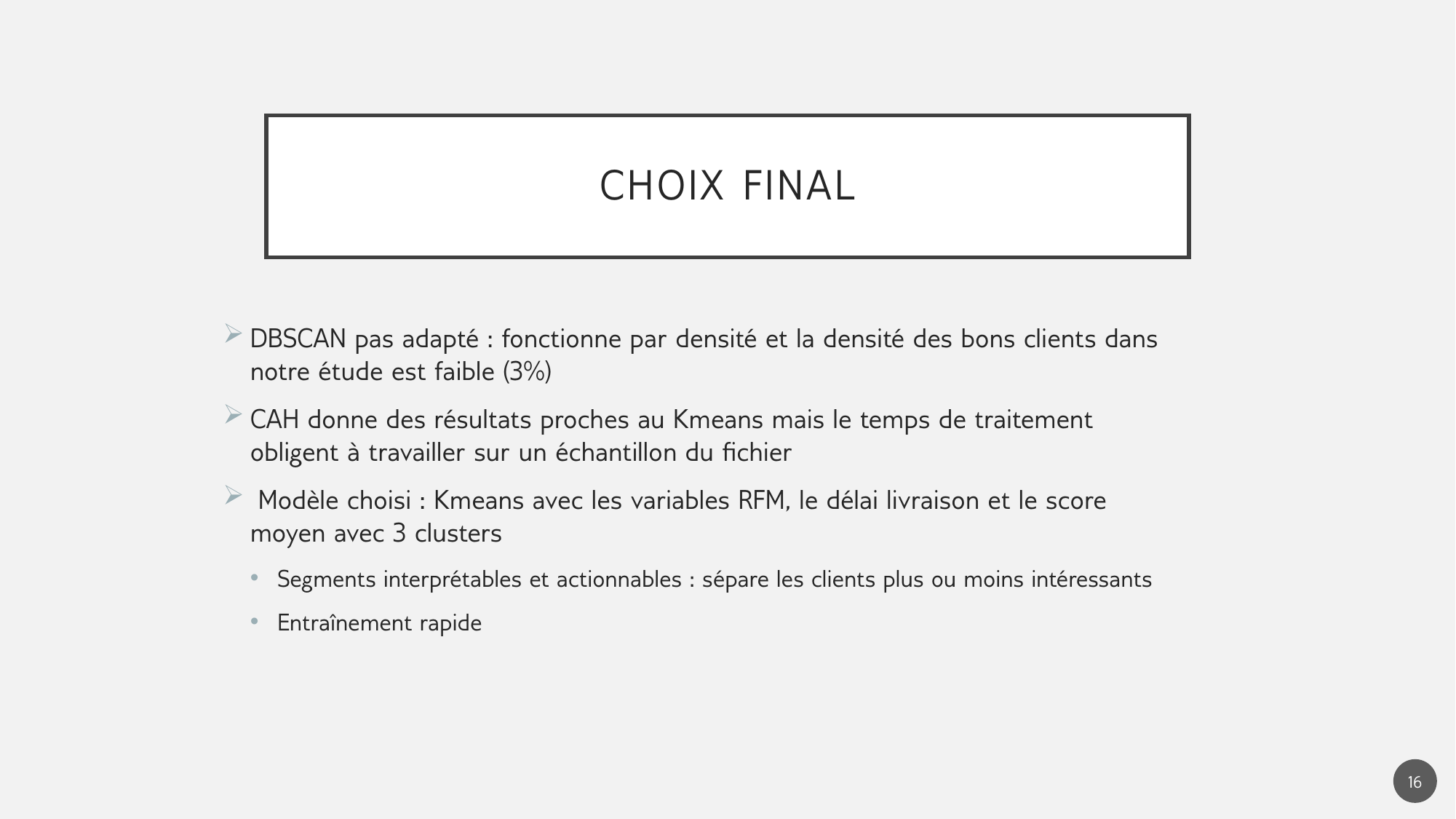

# Choix final
DBSCAN pas adapté : fonctionne par densité et la densité des bons clients dans notre étude est faible (3%)
CAH donne des résultats proches au Kmeans mais le temps de traitement obligent à travailler sur un échantillon du fichier
 Modèle choisi : Kmeans avec les variables RFM, le délai livraison et le score moyen avec 3 clusters
Segments interprétables et actionnables : sépare les clients plus ou moins intéressants
Entraînement rapide

16